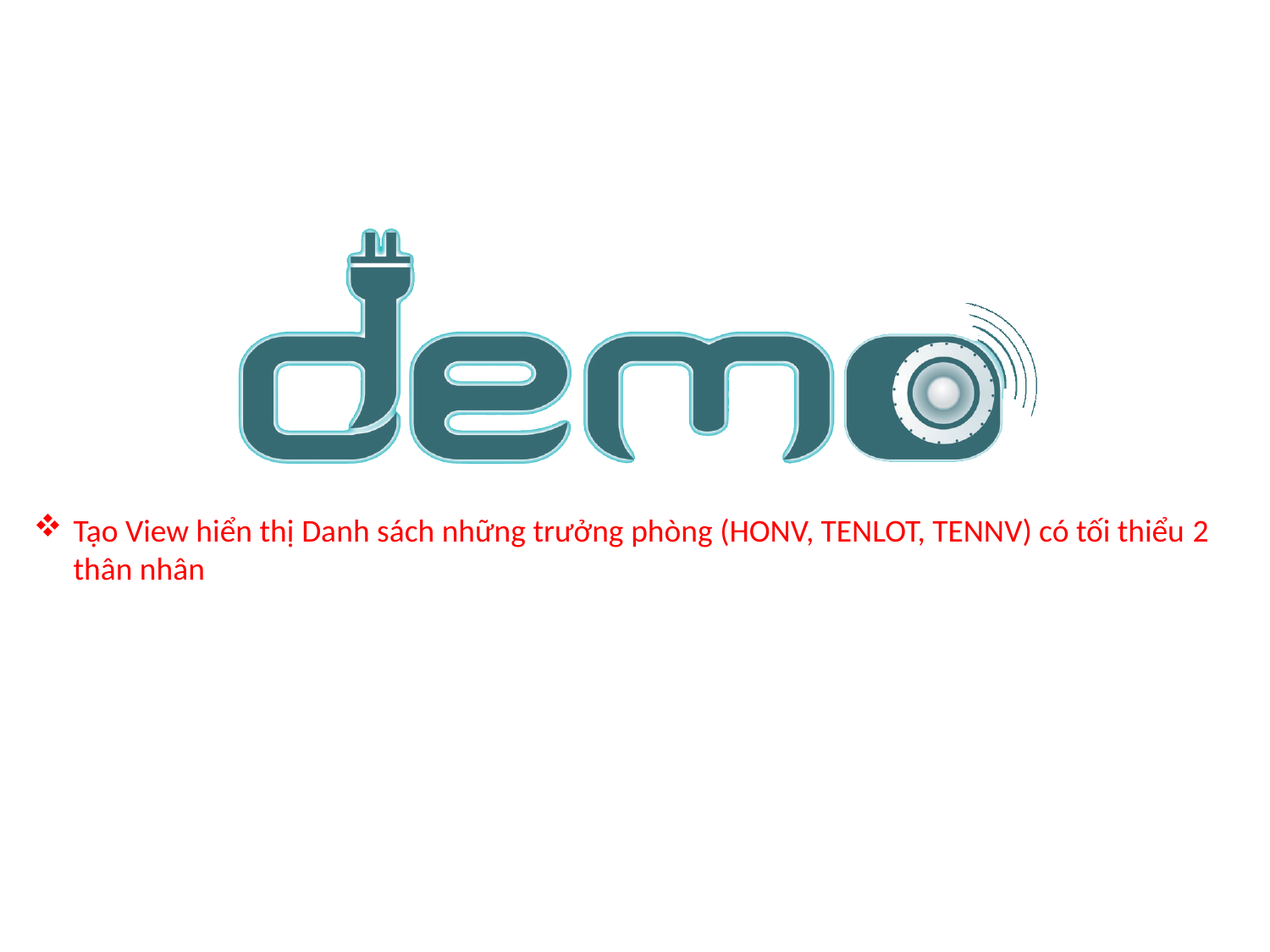

#
Tạo View hiển thị Danh sách những trưởng phòng (HONV, TENLOT, TENNV) có tối thiểu 2 thân nhân